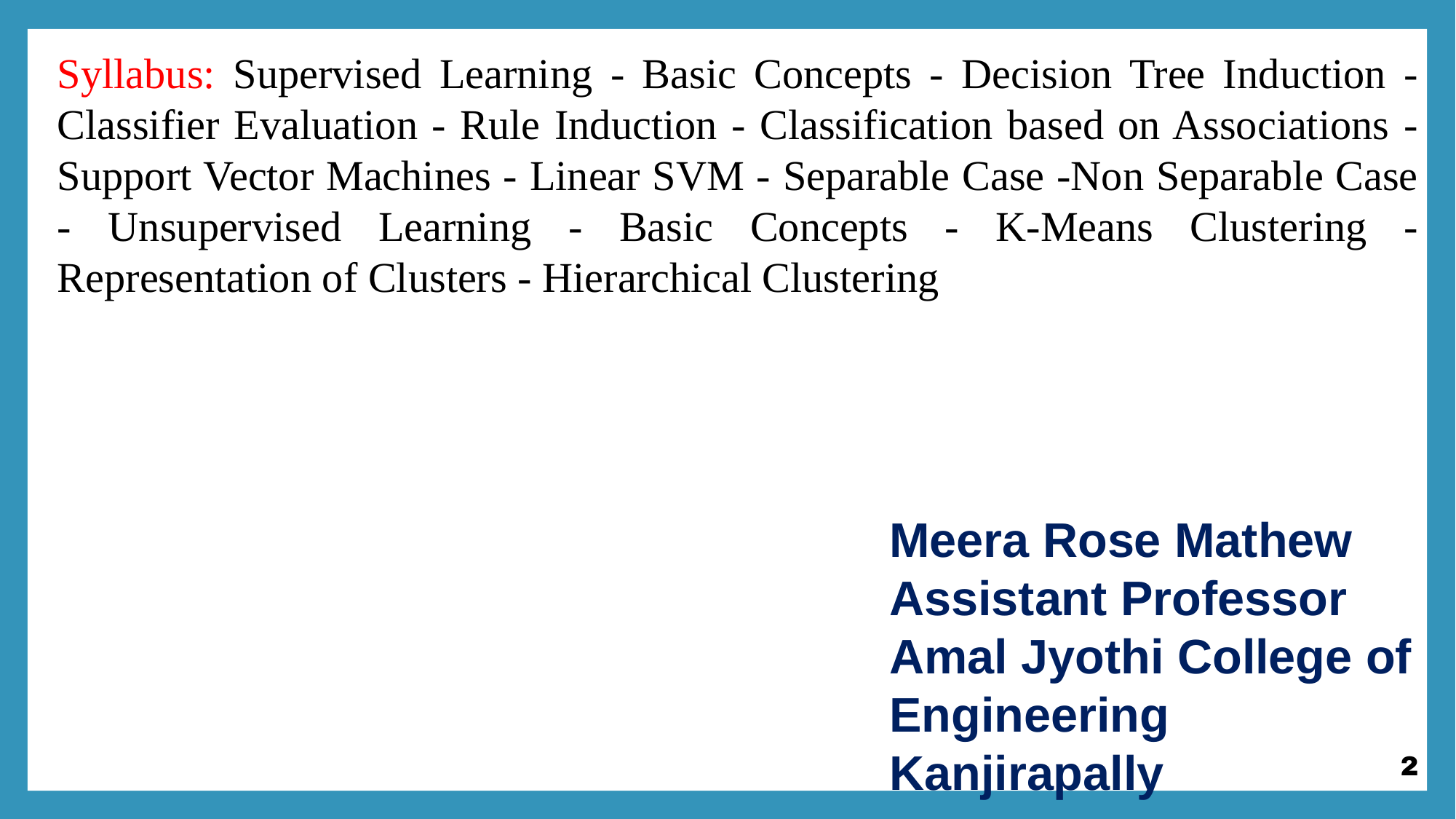

Syllabus: Supervised Learning - Basic Concepts - Decision Tree Induction - Classifier Evaluation - Rule Induction - Classification based on Associations - Support Vector Machines - Linear SVM - Separable Case -Non Separable Case - Unsupervised Learning - Basic Concepts - K-Means Clustering - Representation of Clusters - Hierarchical Clustering
Meera Rose Mathew
Assistant Professor
Amal Jyothi College of Engineering
Kanjirapally
2